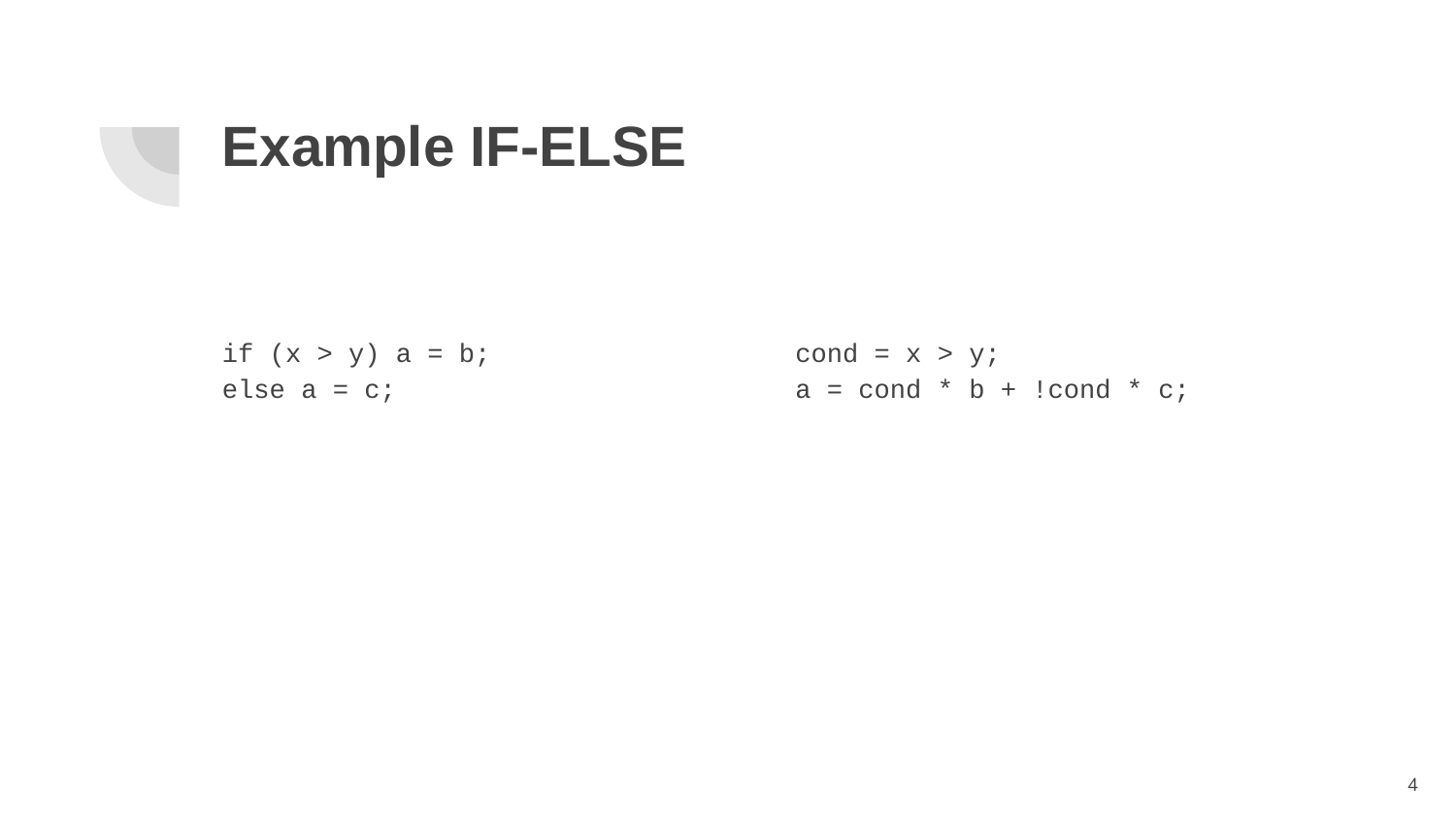

# Example IF-ELSE
if (x > y) a = b;
else a = c;
cond = x > y;
a = cond * b + !cond * c;
4